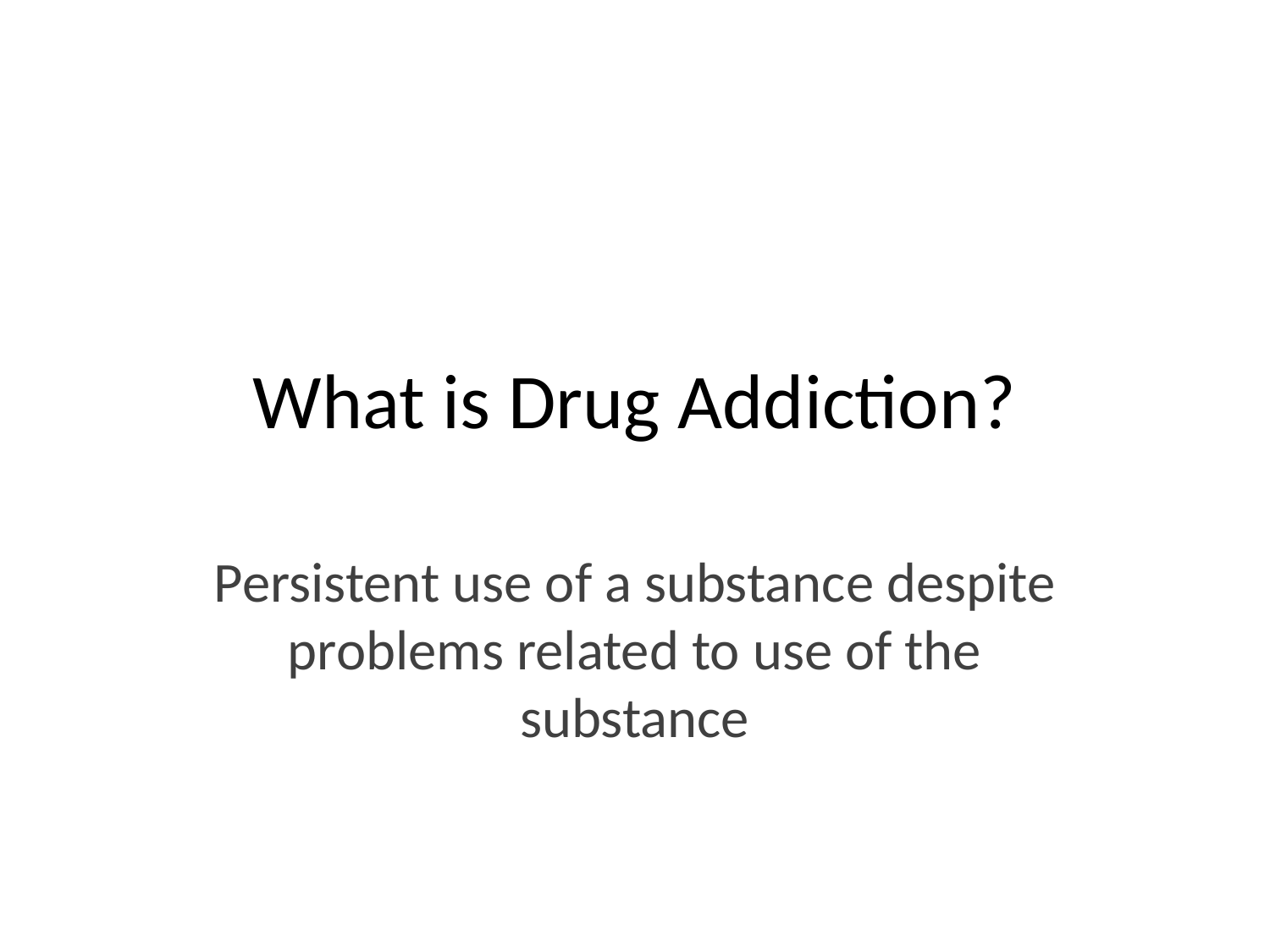

# What is Drug Addiction?
Persistent use of a substance despite problems related to use of the substance